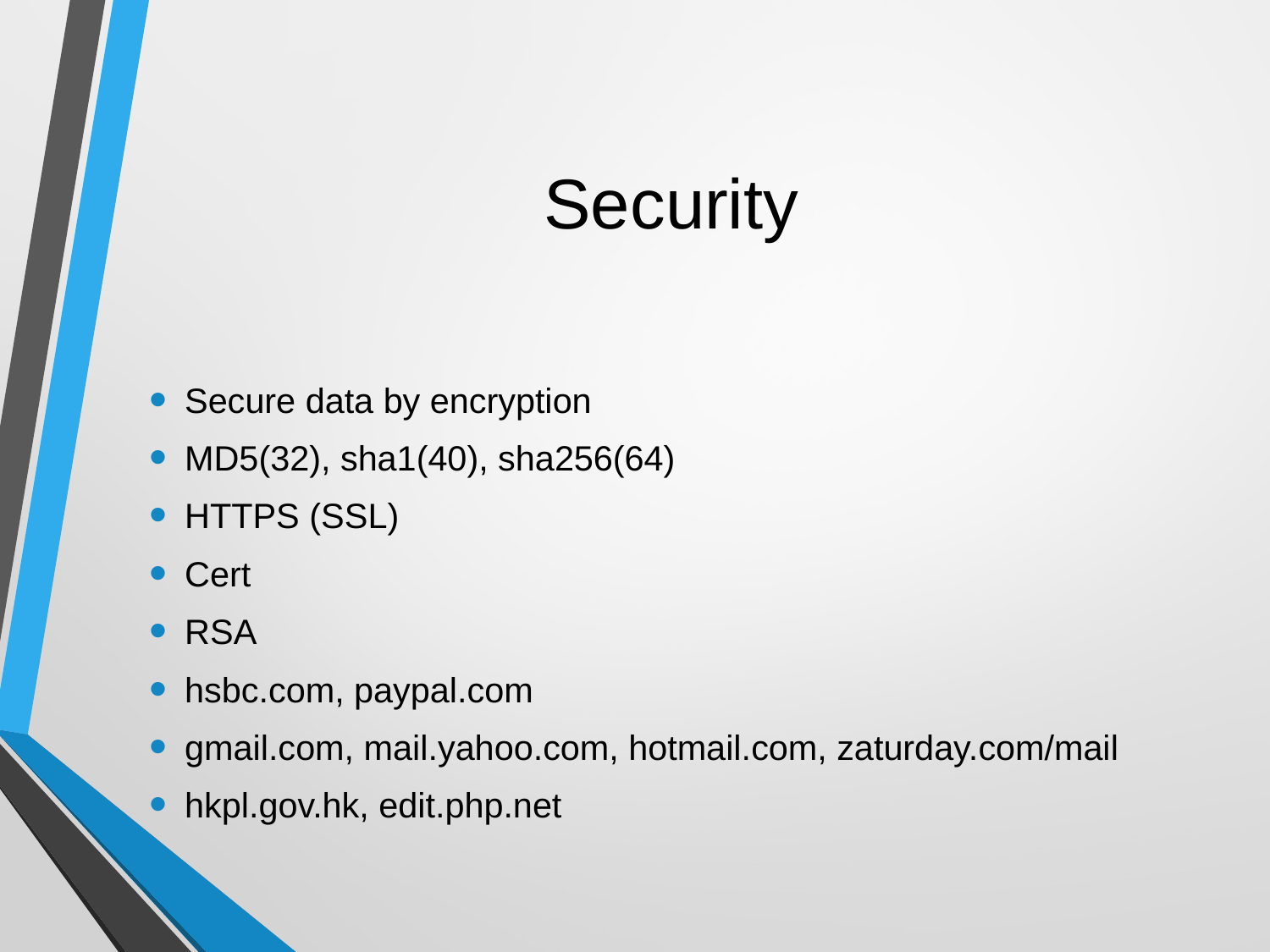

# Security
Secure data by encryption
MD5(32), sha1(40), sha256(64)
HTTPS (SSL)
Cert
RSA
hsbc.com, paypal.com
gmail.com, mail.yahoo.com, hotmail.com, zaturday.com/mail
hkpl.gov.hk, edit.php.net